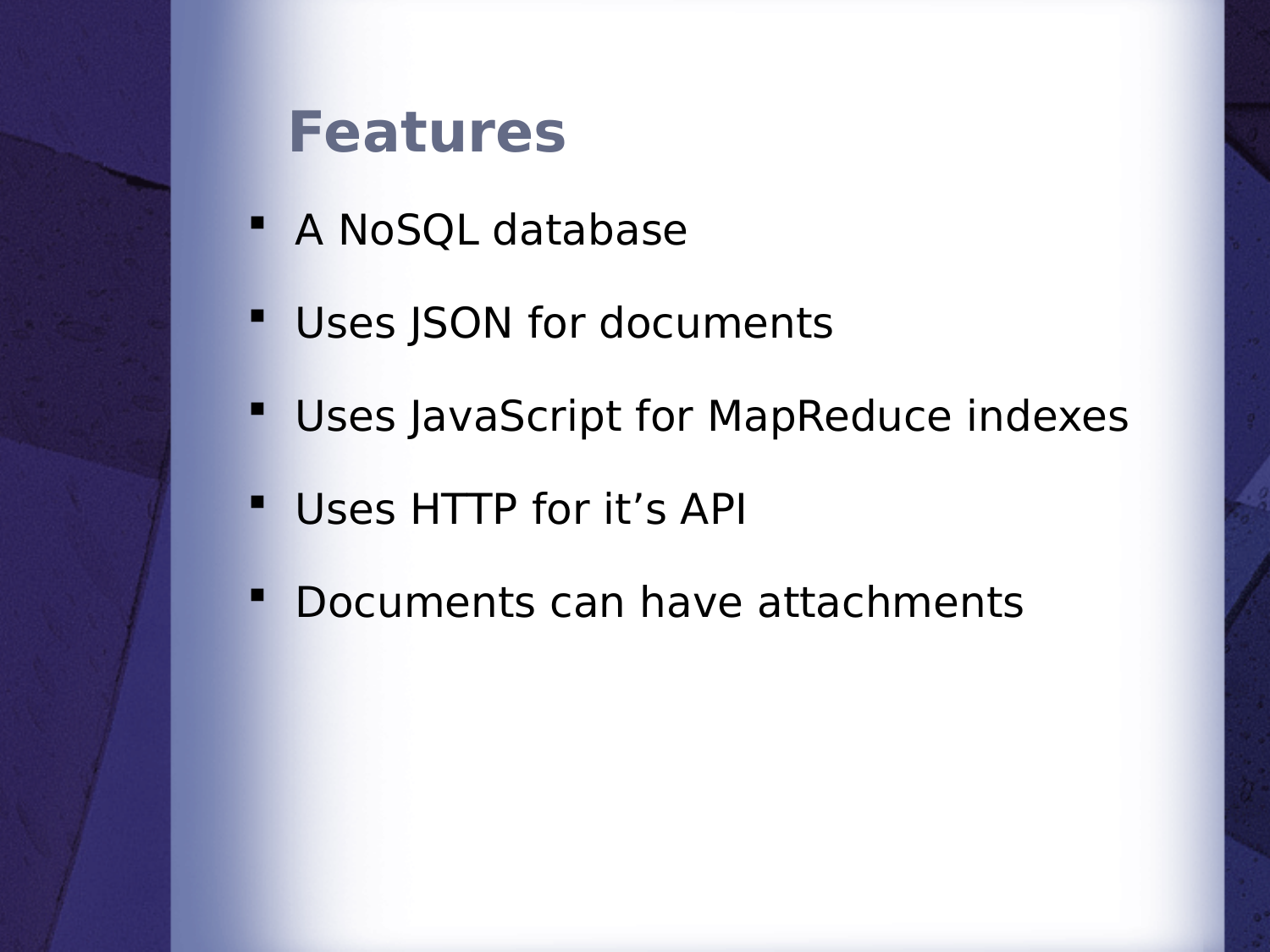

# Features
A NoSQL database
Uses JSON for documents
Uses JavaScript for MapReduce indexes
Uses HTTP for it’s API
Documents can have attachments